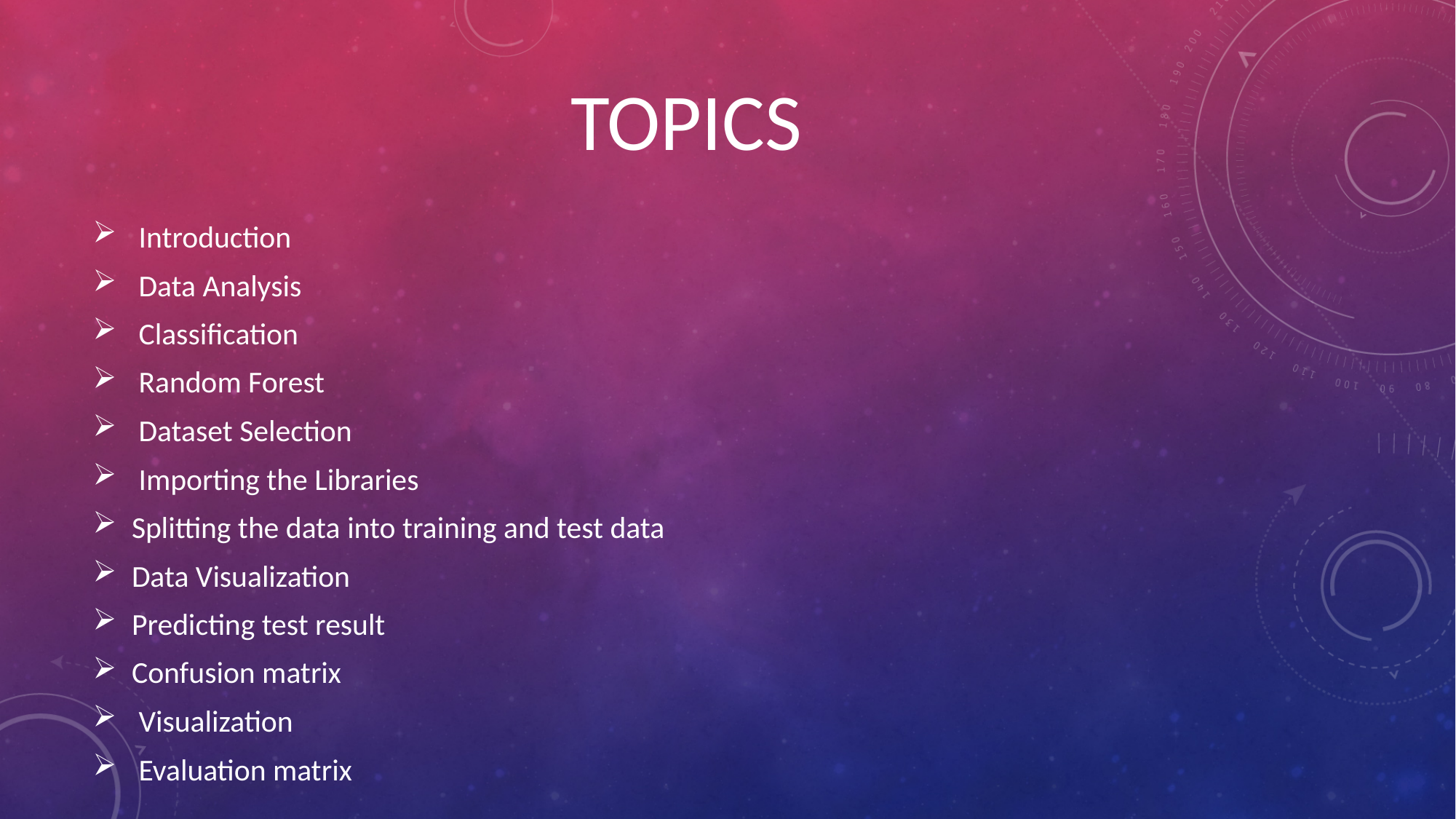

# Topics

  Introduction
  Data Analysis
  Classification
  Random Forest
  Dataset Selection
  Importing the Libraries
 Splitting the data into training and test data
 Data Visualization
 Predicting test result
 Confusion matrix
  Visualization
  Evaluation matrix